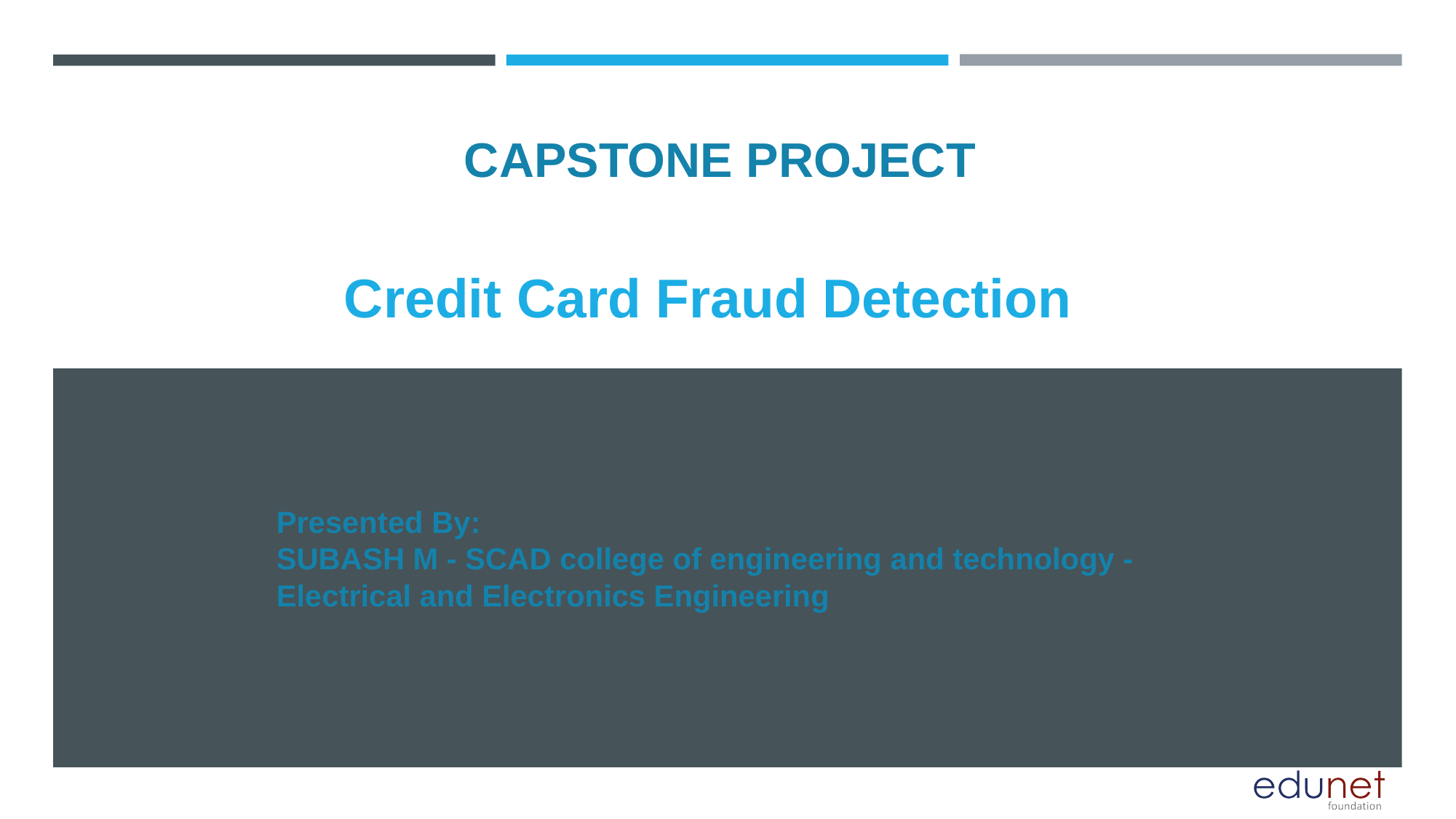

CAPSTONE PROJECT
# Credit Card Fraud Detection
Presented By:
SUBASH M - SCAD college of engineering and technology - Electrical and Electronics Engineering